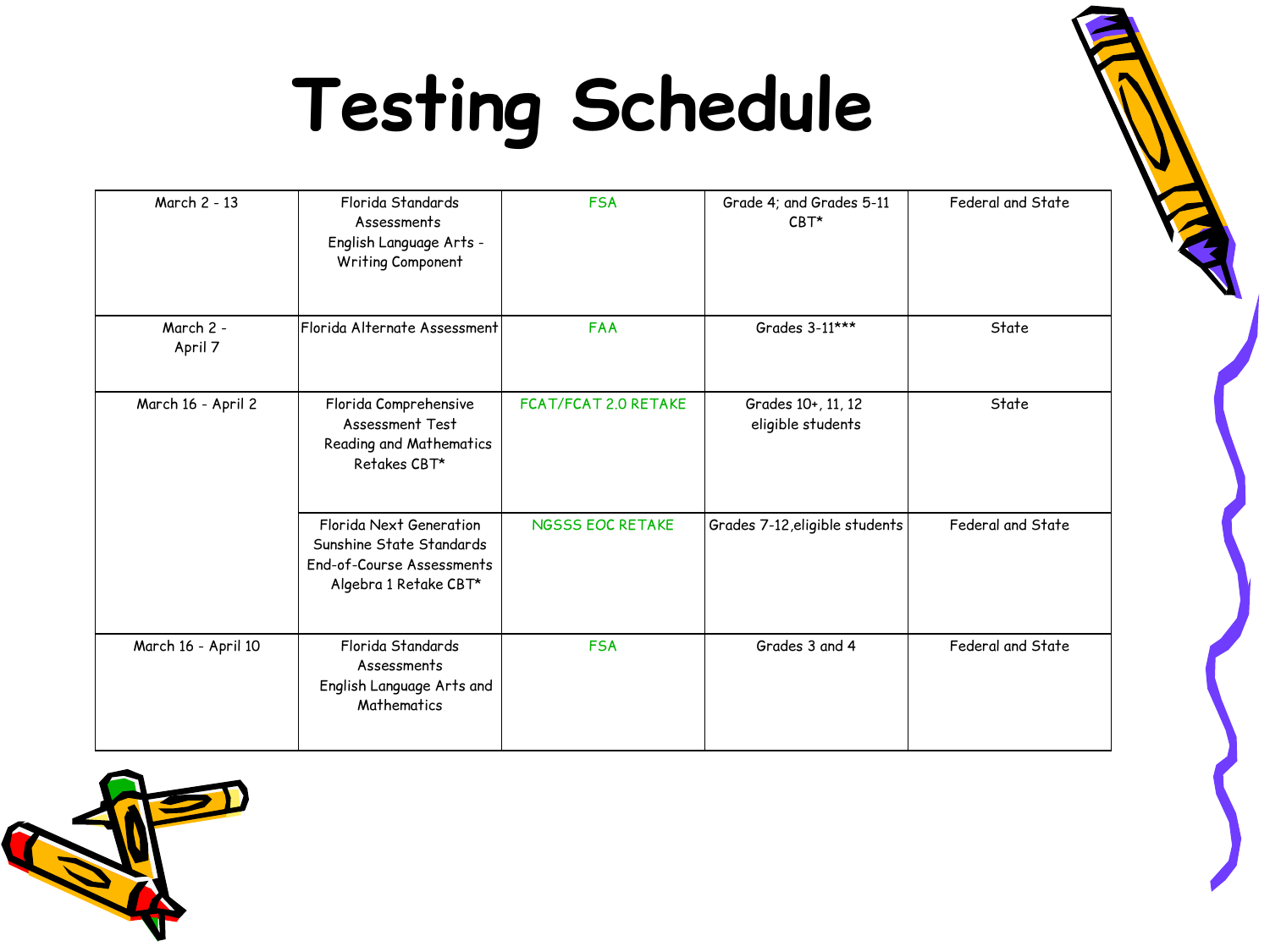

Testing Schedule
| March 2 - 13 | Florida Standards Assessments     English Language Arts - Writing Component | FSA | Grade 4; and Grades 5-11 CBT\* | Federal and State |
| --- | --- | --- | --- | --- |
| March 2 -  April 7 | Florida Alternate Assessment | FAA | Grades 3-11\*\*\* | State |
| March 16 - April 2 | Florida Comprehensive Assessment Test     Reading and Mathematics Retakes CBT\* | FCAT/FCAT 2.0  RETAKE | Grades 10+, 11, 12  eligible students | State |
|  | Florida Next Generation Sunshine State Standards End-of-Course Assessments    Algebra 1 Retake CBT\* | NGSSS EOC RETAKE | Grades 7-12,eligible students | Federal and State |
| March 16 - April 10 | Florida Standards Assessments    English Language Arts and Mathematics | FSA | Grades 3 and 4 | Federal and State |